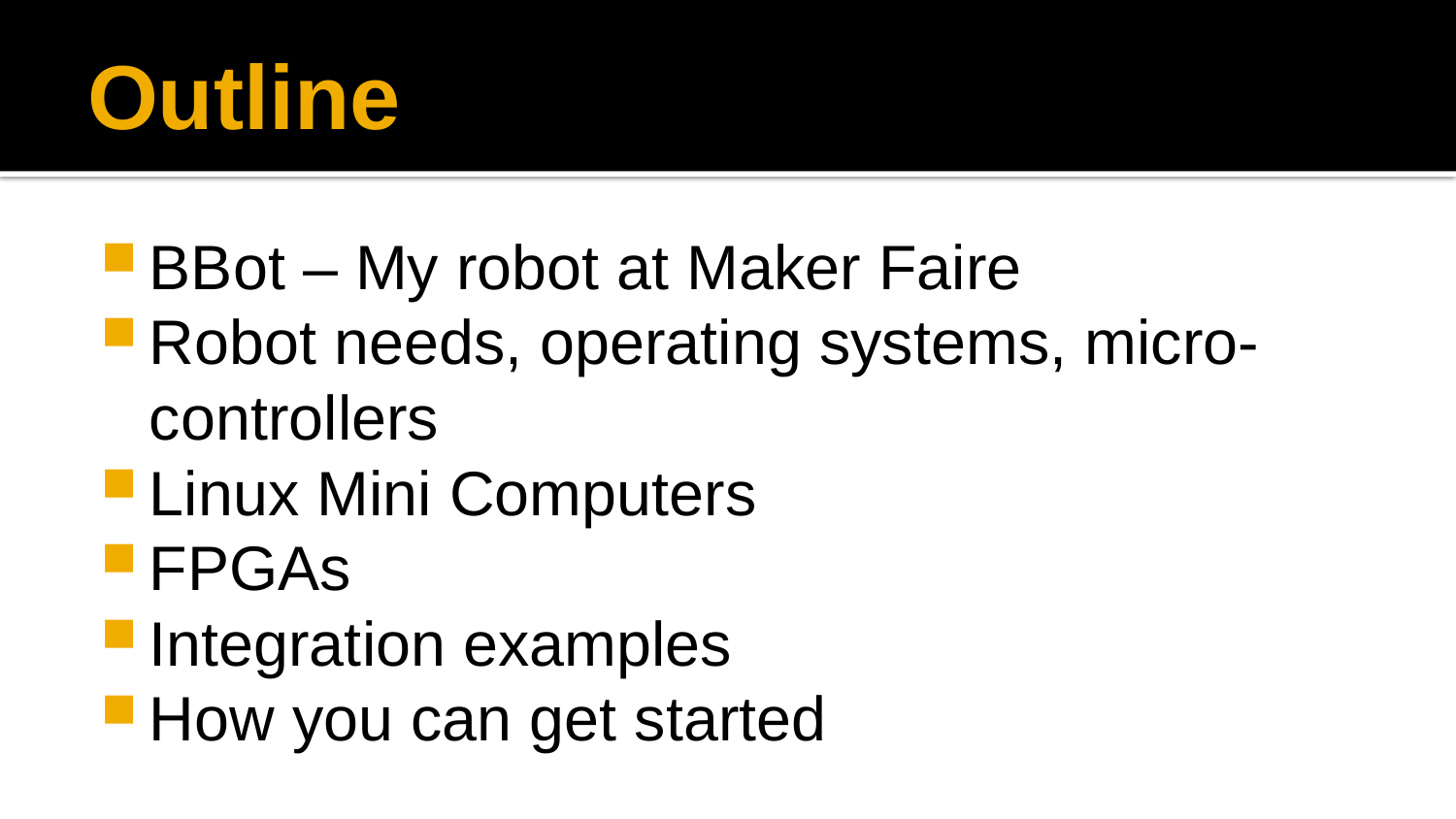

# Outline
BBot – My robot at Maker Faire
Robot needs, operating systems, micro-controllers
Linux Mini Computers
FPGAs
Integration examples
How you can get started